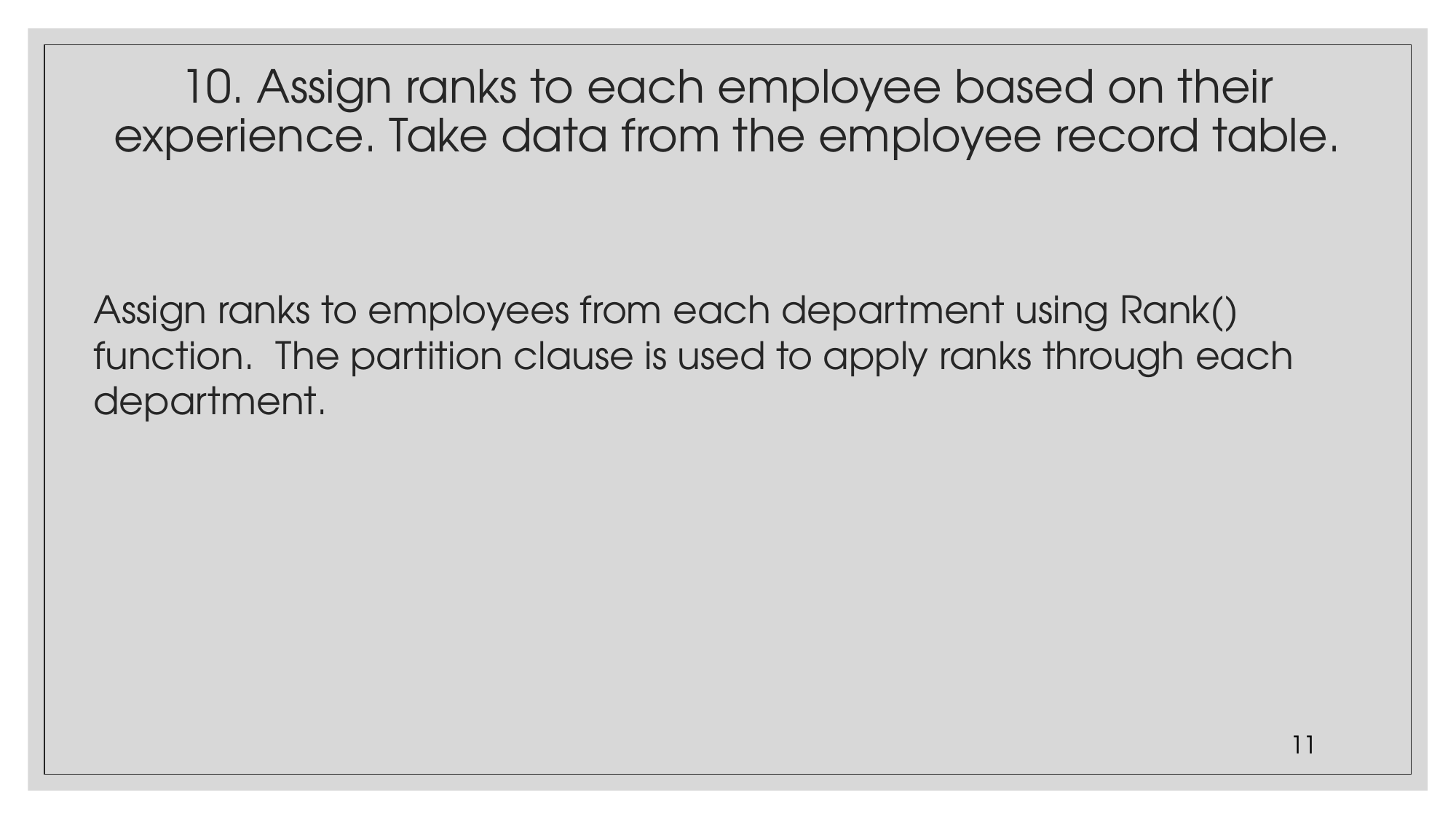

# 10. Assign ranks to each employee based on their experience. Take data from the employee record table.
Assign ranks to employees from each department using Rank() function.  The partition clause is used to apply ranks through each department.
11